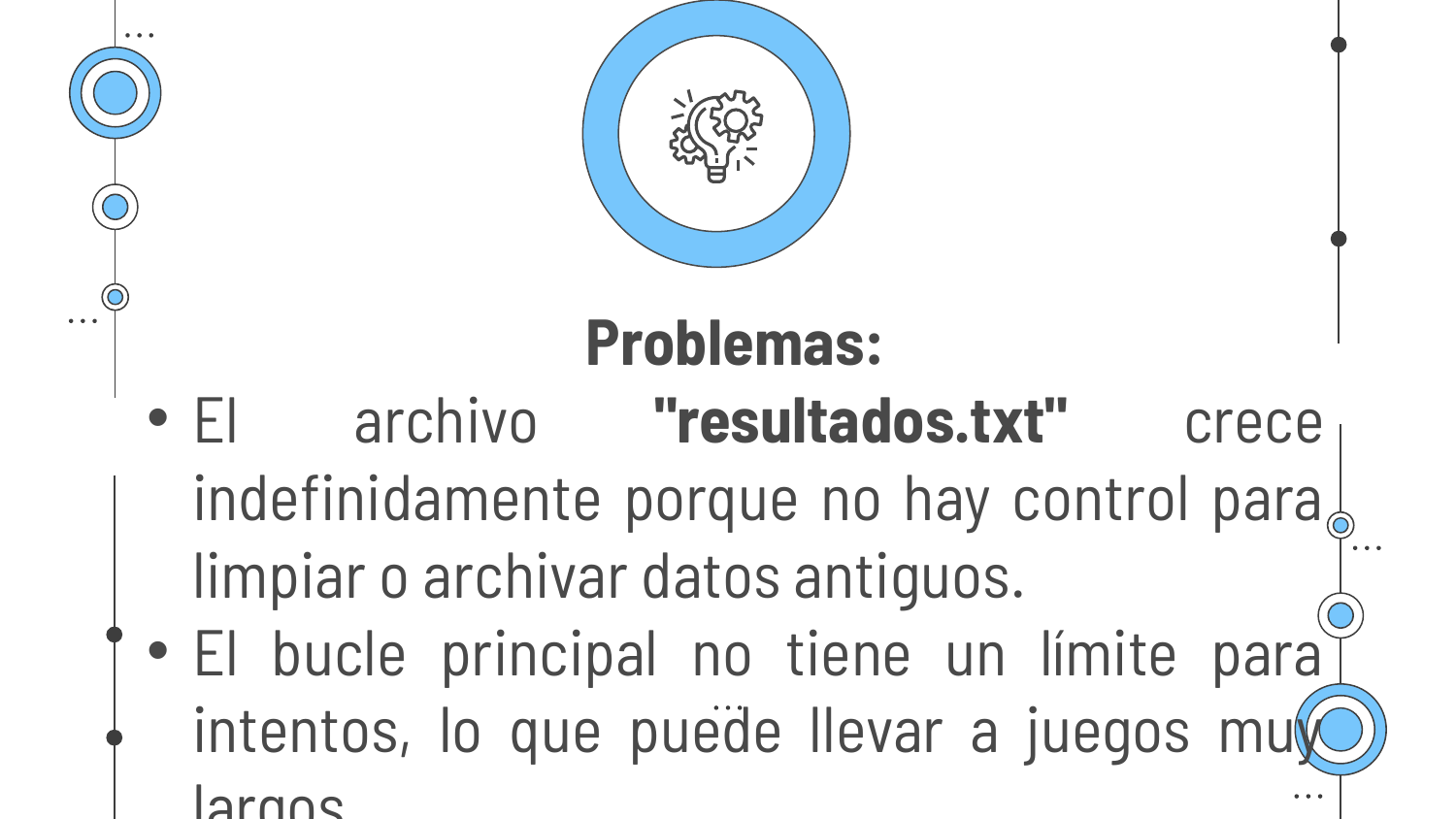

Problemas:
El archivo "resultados.txt" crece indefinidamente porque no hay control para limpiar o archivar datos antiguos.
El bucle principal no tiene un límite para intentos, lo que puede llevar a juegos muy largos.
No hay validación para que el jugador introduzca solo "si" o "no" al decidir si jugar otra vez.
El juego no permite configuraciones como rango de números o niveles de dificultad.
Soluciones:
Implementar un sistema de gestión de resultados, como limpiar el archivo después de un cierto tamaño o tiempo.
Establecer un límite de intentos y terminar el juego si se excede, mostrando el número secreto.
Validar la entrada del usuario para aceptar únicamente "si" o "no".
Permitir configuraciones iniciales como rango de números o dificultad (por ejemplo, limitar los intentos según el nivel).